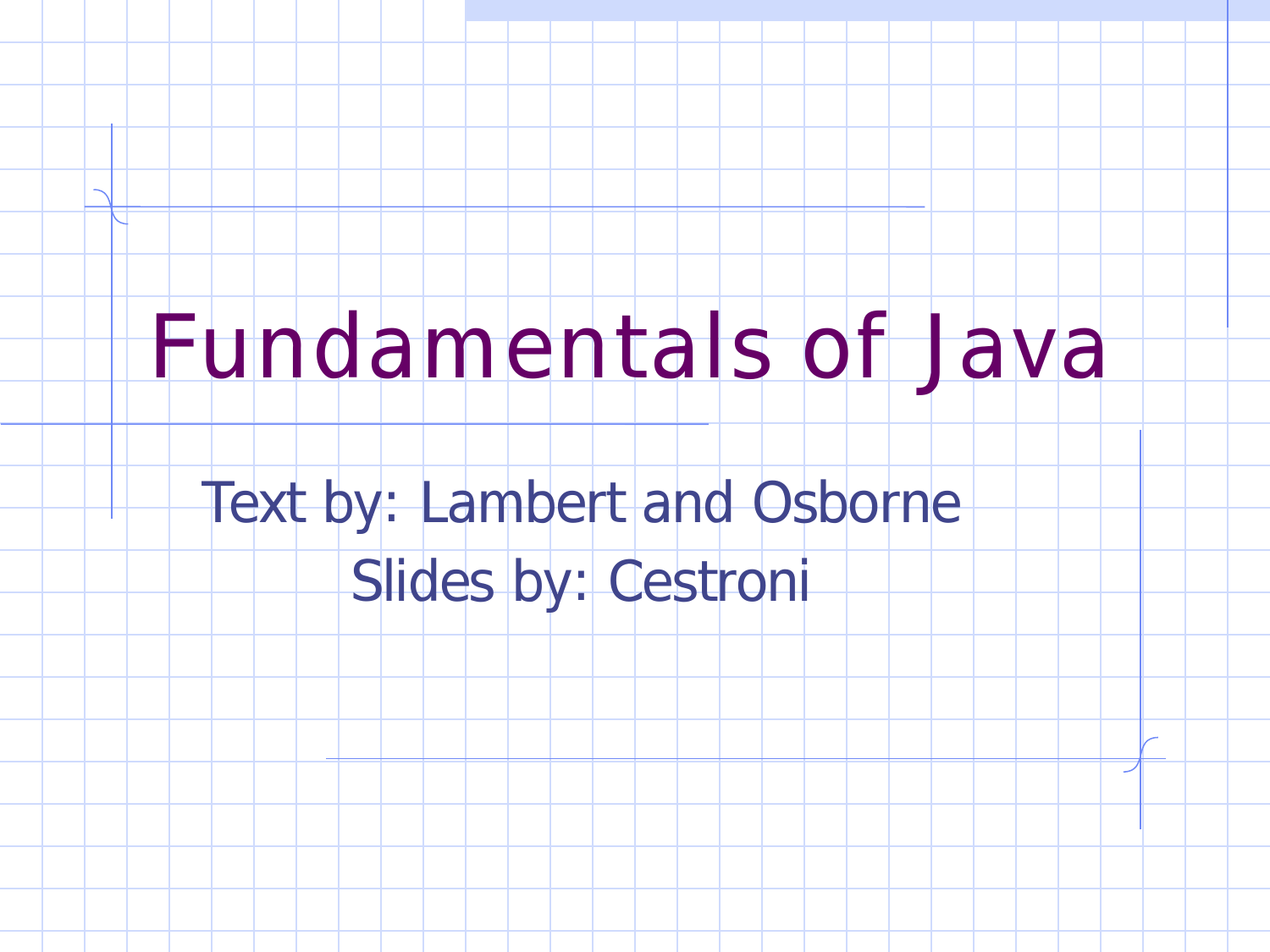

# Fundamentals of Java
Text by: Lambert and Osborne
Slides by: Cestroni